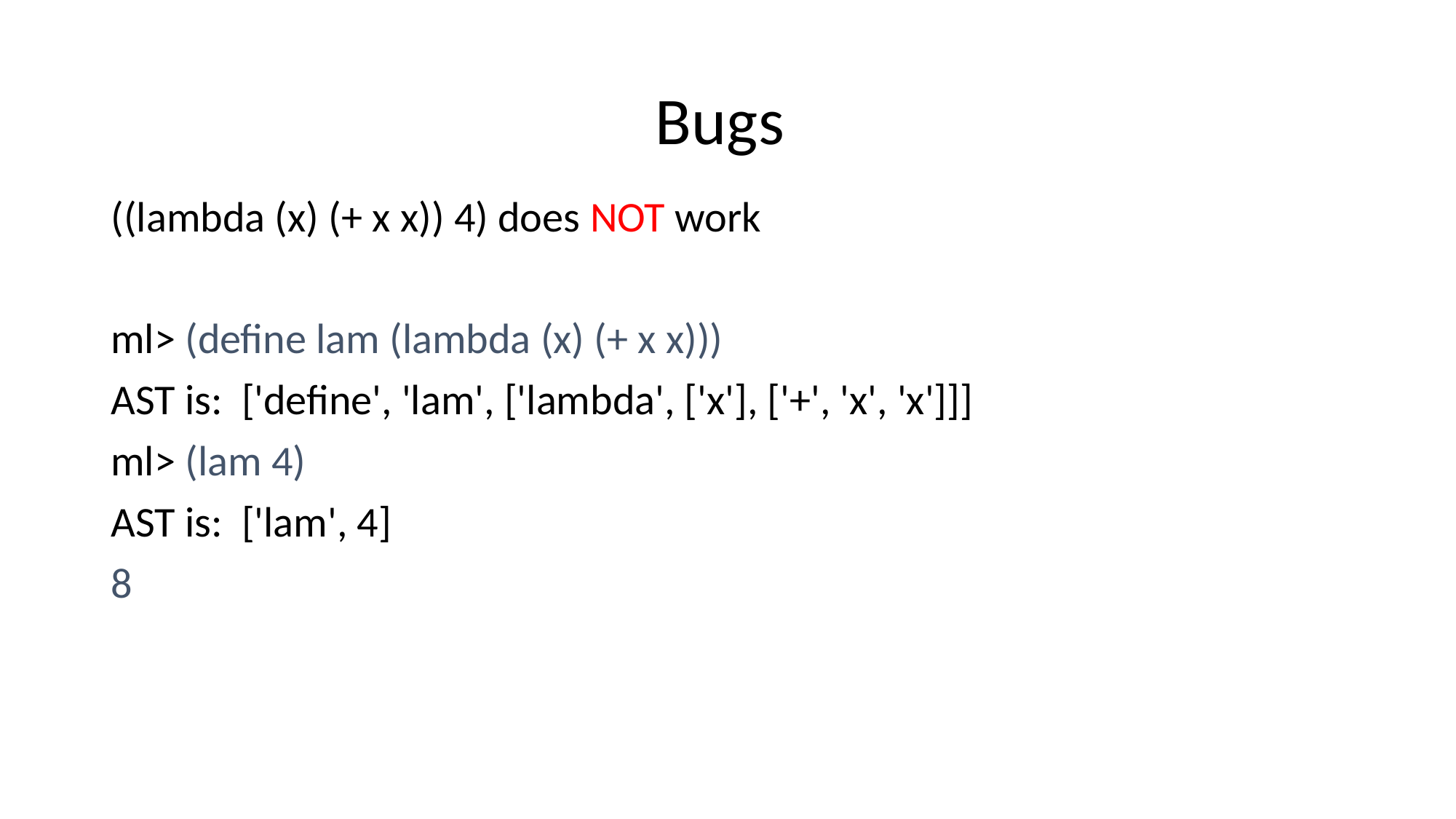

# Bugs
((lambda (x) (+ x x)) 4) does NOT work

ml> (define lam (lambda (x) (+ x x)))
AST is:  ['define', 'lam', ['lambda', ['x'], ['+', 'x', 'x']]]
ml> (lam 4)
AST is:  ['lam', 4]
8